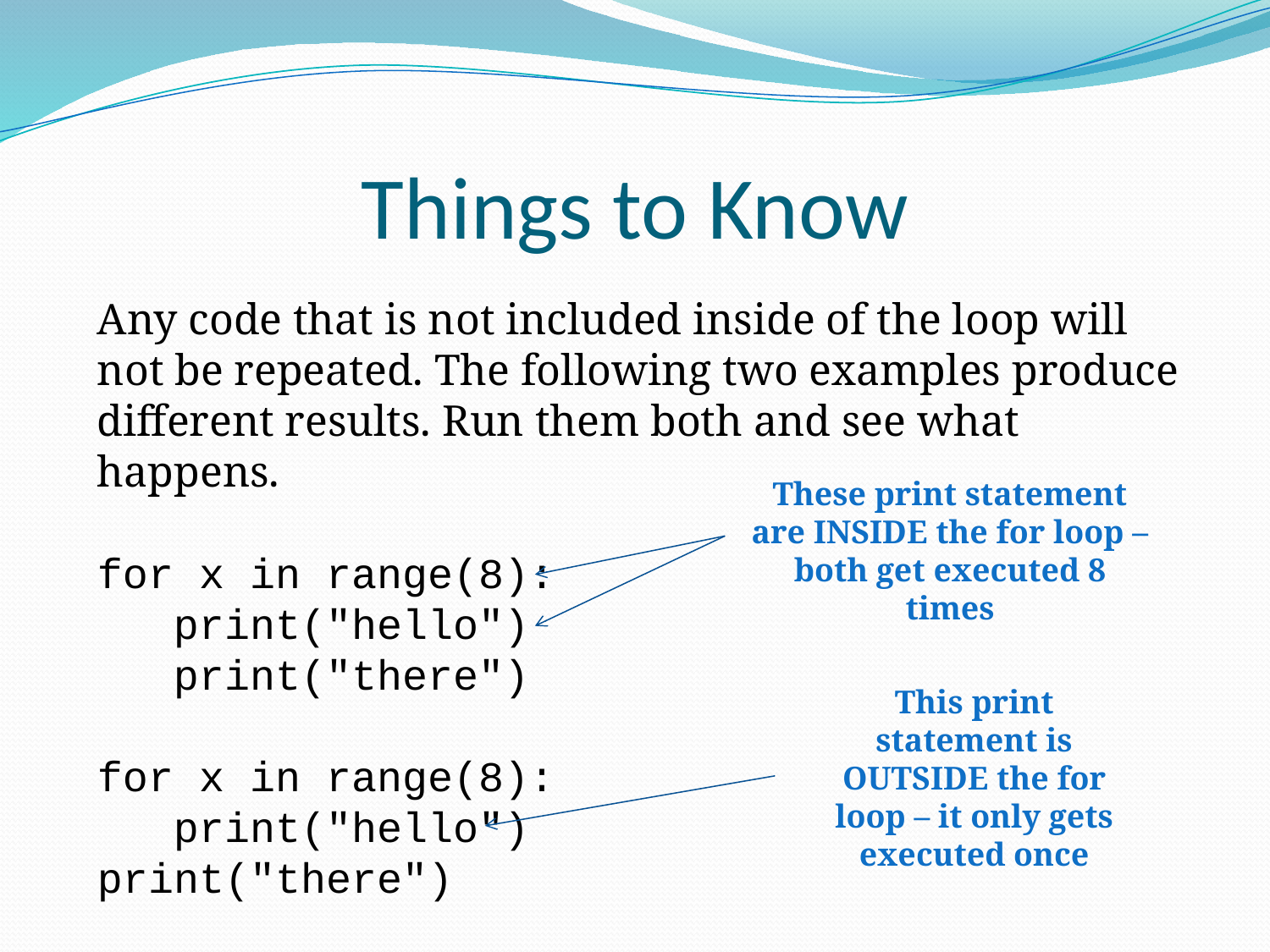

# Things to Know
Any code that is not included inside of the loop will not be repeated. The following two examples produce different results. Run them both and see what happens.

for x in range(8):
   print("hello")
   print("there")

for x in range(8):
   print("hello")
print("there")
These print statement are INSIDE the for loop – both get executed 8 times
This print statement is OUTSIDE the for loop – it only gets executed once